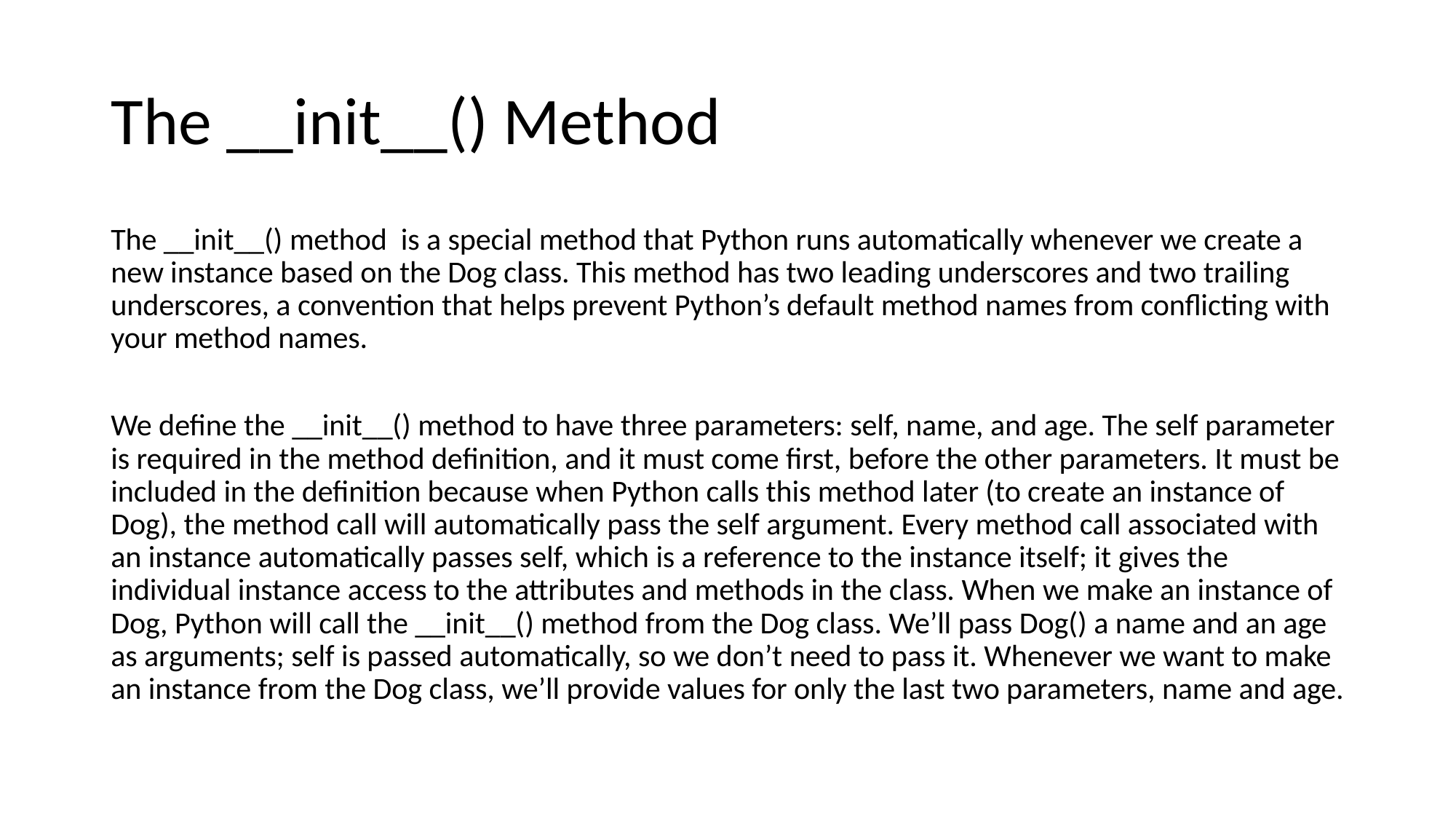

# The __init__() Method
The __init__() method  is a special method that Python runs automatically whenever we create a new instance based on the Dog class. This method has two leading underscores and two trailing underscores, a convention that helps prevent Python’s default method names from conflicting with your method names.

We define the __init__() method to have three parameters: self, name, and age. The self parameter is required in the method definition, and it must come first, before the other parameters. It must be included in the definition because when Python calls this method later (to create an instance of Dog), the method call will automatically pass the self argument. Every method call associated with an instance automatically passes self, which is a reference to the instance itself; it gives the individual instance access to the attributes and methods in the class. When we make an instance of Dog, Python will call the __init__() method from the Dog class. We’ll pass Dog() a name and an age as arguments; self is passed automatically, so we don’t need to pass it. Whenever we want to make an instance from the Dog class, we’ll provide values for only the last two parameters, name and age.